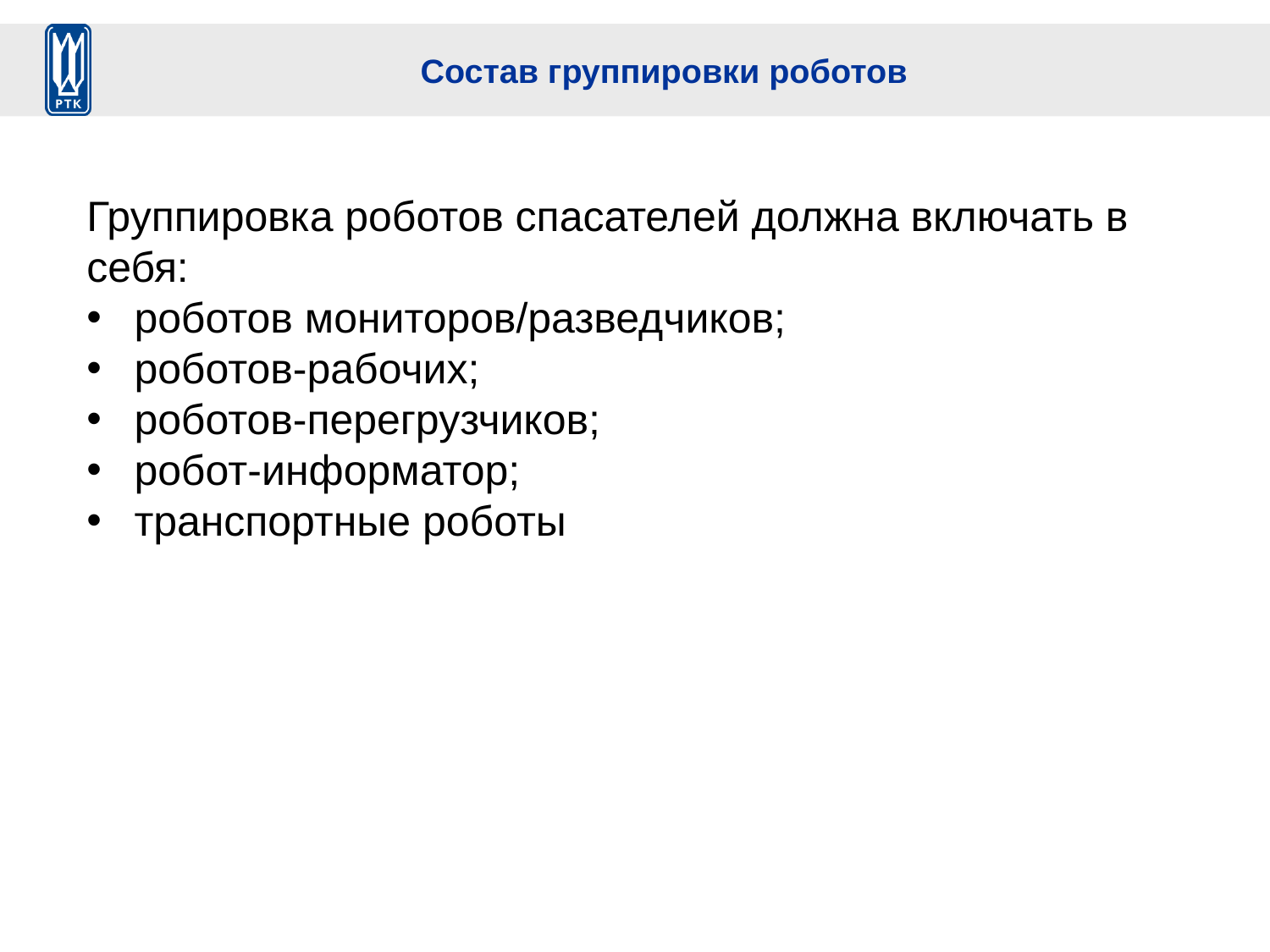

# Состав группировки роботов
Группировка роботов спасателей должна включать в себя:
роботов мониторов/разведчиков;
роботов-рабочих;
роботов-перегрузчиков;
робот-информатор;
транспортные роботы